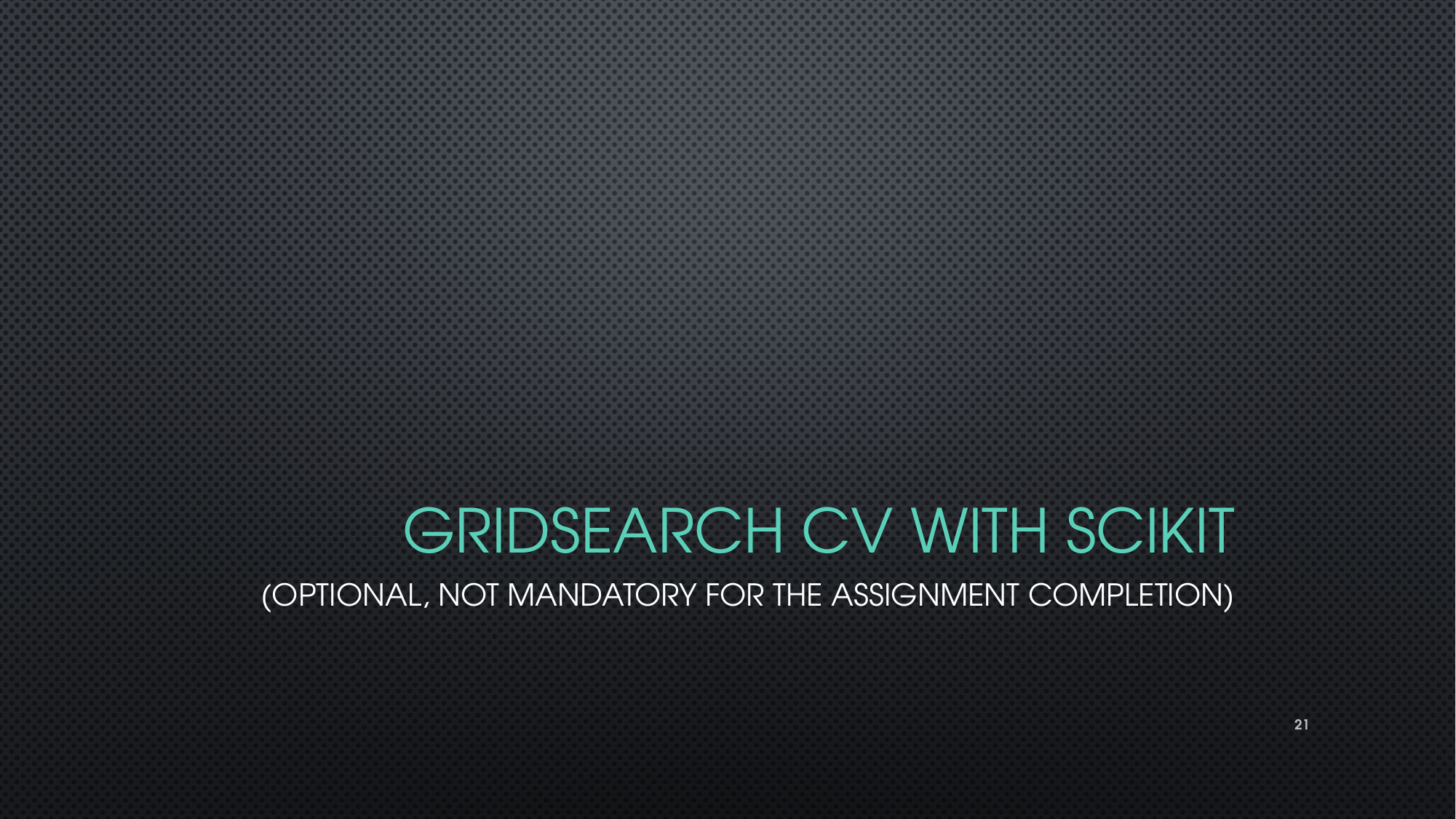

# Gridsearch cv with scikit
(OPTIONAL, not mandatory for the assignment completion)
21